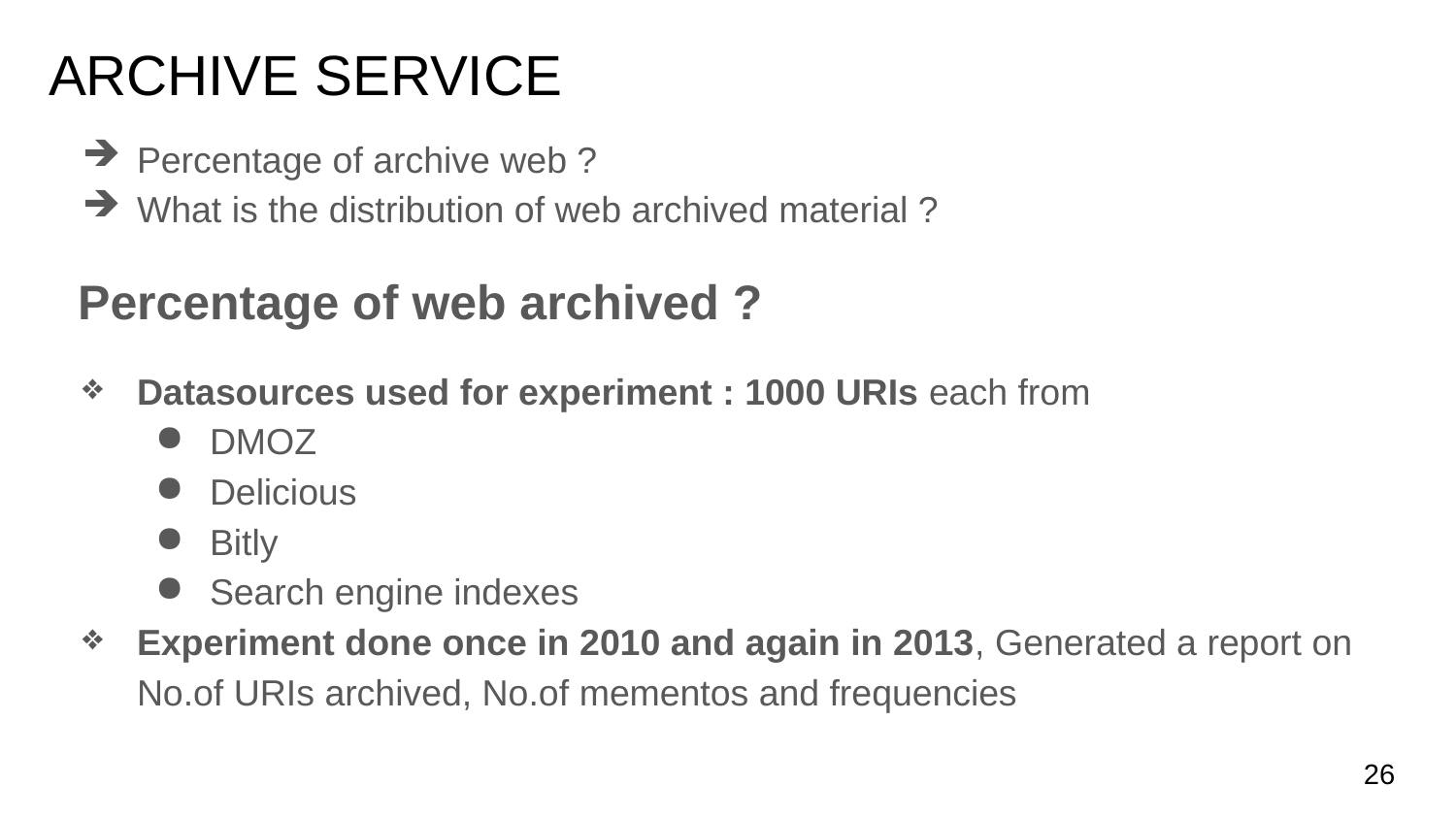

# ARCHIVE SERVICE
Percentage of archive web ?
What is the distribution of web archived material ?
 Percentage of web archived ?
Datasources used for experiment : 1000 URIs each from
DMOZ
Delicious
Bitly
Search engine indexes
Experiment done once in 2010 and again in 2013, Generated a report on No.of URIs archived, No.of mementos and frequencies

26